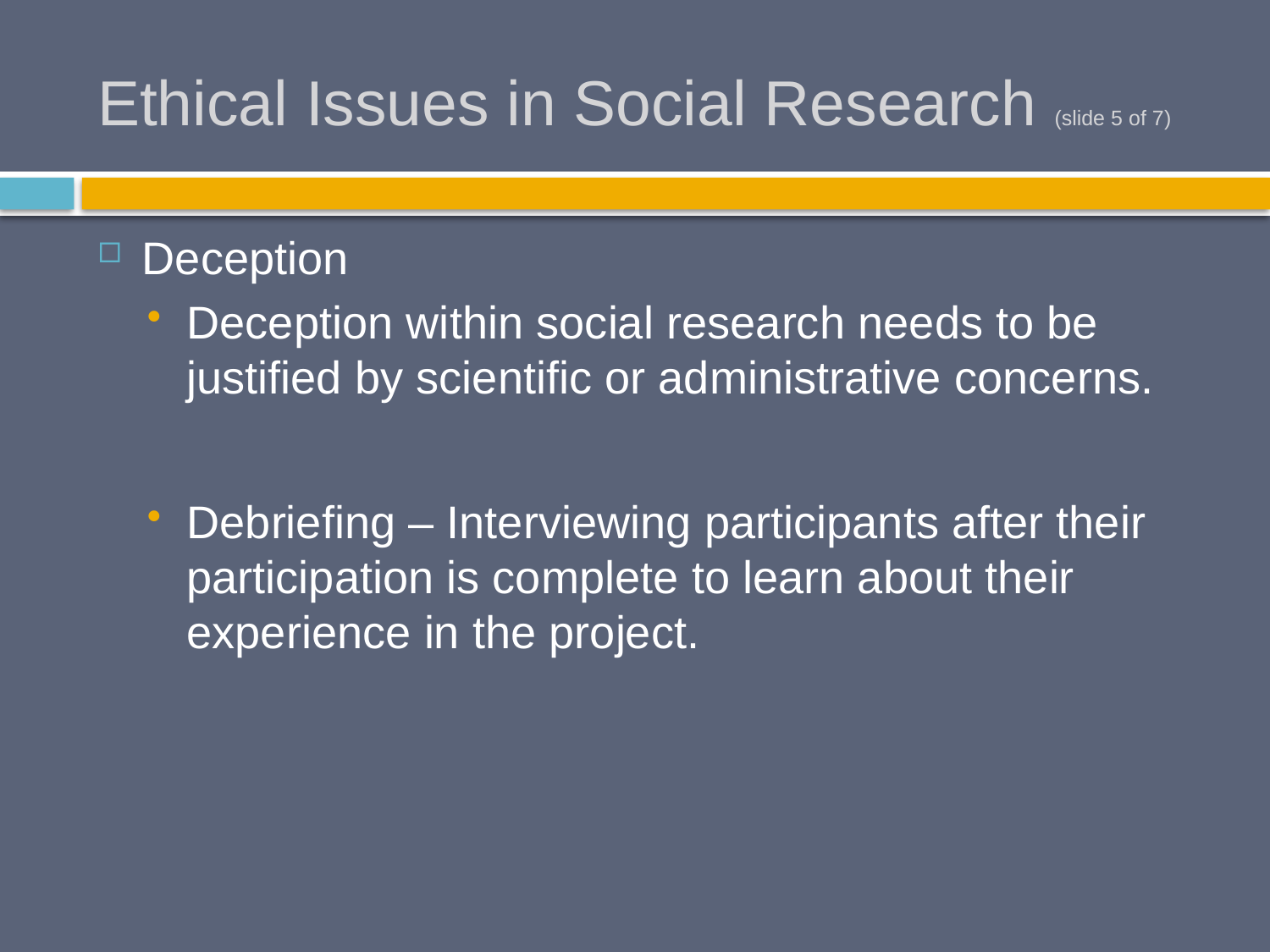

# Ethical Issues in Social Research (slide 5 of 7)
Deception
Deception within social research needs to be justified by scientific or administrative concerns.

Debriefing – Interviewing participants after their participation is complete to learn about their experience in the project.